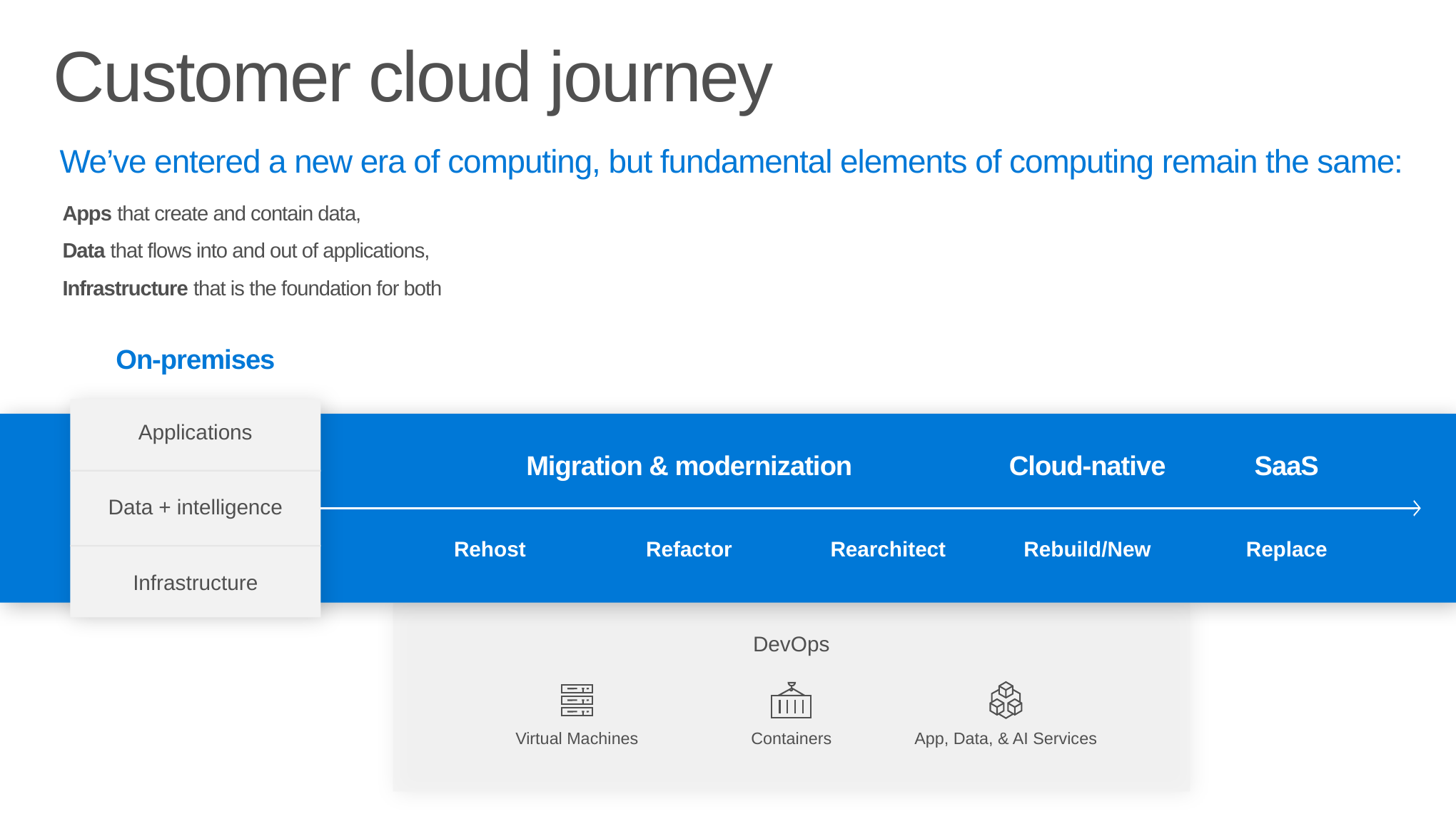

Customer cloud journey
We’ve entered a new era of computing, but fundamental elements of computing remain the same:
Apps that create and contain data,
Data that flows into and out of applications,
Infrastructure that is the foundation for both
On-premises
b

Applications
Migration & modernization
Cloud-native
SaaS

Data + intelligence
Data reality
Rehost
Refactor
Rearchitect
Rebuild/New
Replace

Infrastructure

DevOps

Virtual Machines
Containers
App, Data, & AI Services